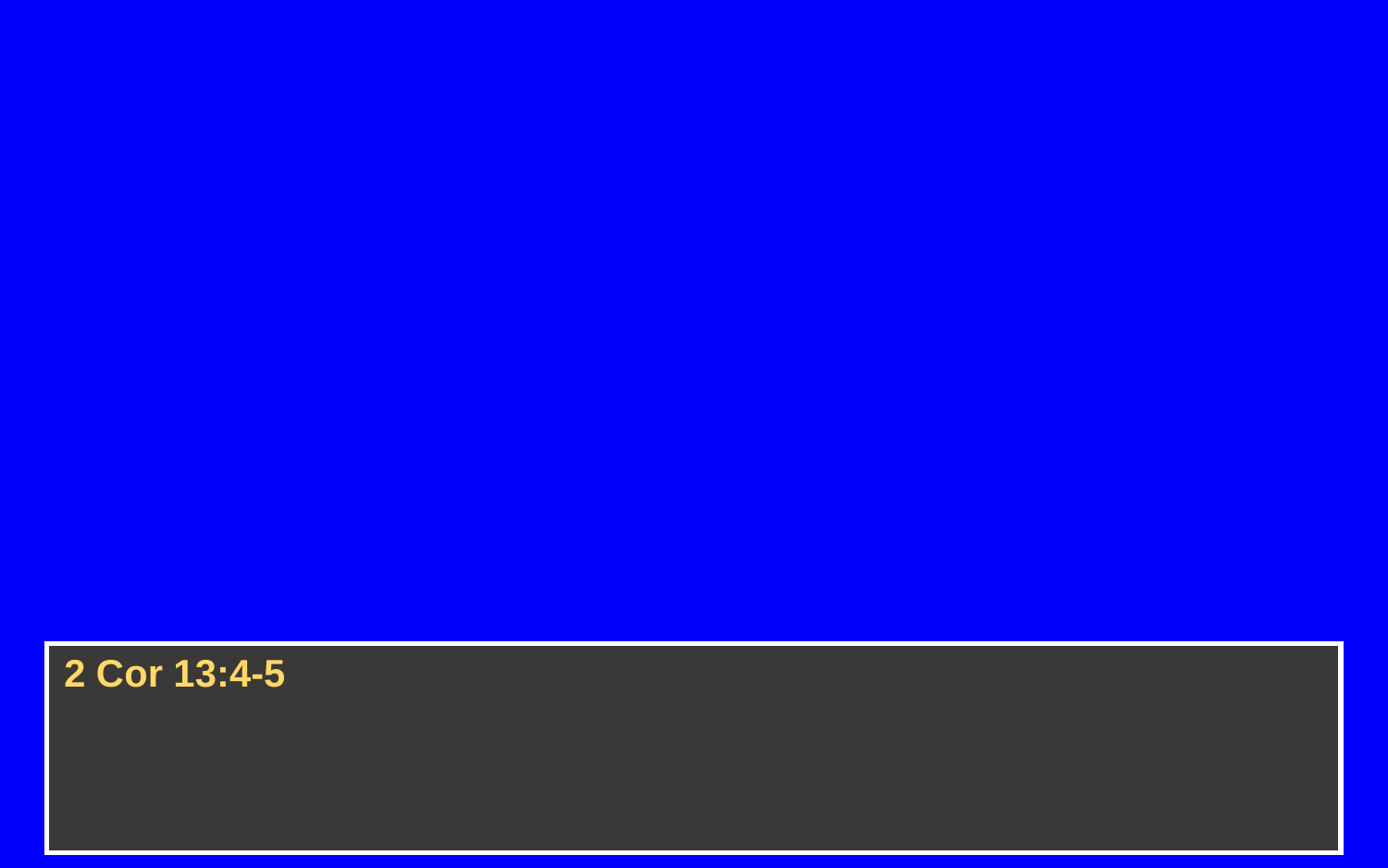

2 Cor 13:4-5
4 For though he was crucified through weakness, yet he liveth by the power of God. For we also are weak in him, but we shall live with him by the power of God toward you.